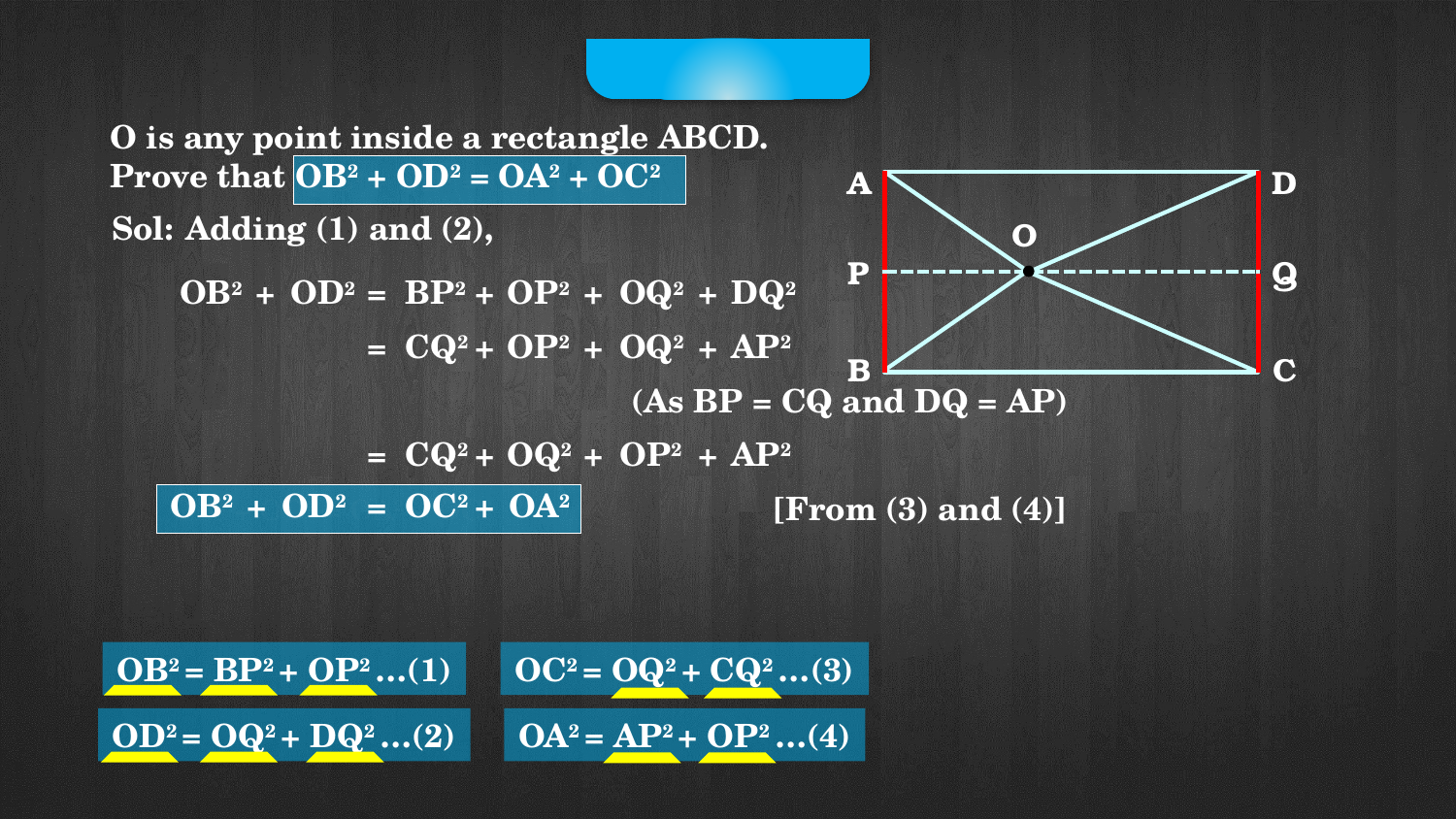

O is any point inside a rectangle ABCD.
Prove that OB2 + OD2 = OA2 + OC2
A
D

O
P
Q
B
C

OB2 + OD2 = OA2 + OC2
Sol:
Adding (1) and (2),
OB2
+
OD2
=
BP2
+
OP2
+
OQ2
+
DQ2
=
CQ2
+
OP2
+
OQ2
+
AP2
(As BP = CQ and DQ = AP)
=
CQ2
+
OQ2
+
OP2
+
AP2
OB2
+
OD2
=
OC2
+
OA2
[From (3) and (4)]
OB2 + OD2 = OA2 + OC2
OB2 = BP2 + OP2 …(1)
OC2 = OQ2 + CQ2 …(3)

OD2 = OQ2 + DQ2 …(2)
OA2 = AP2 + OP2 …(4)